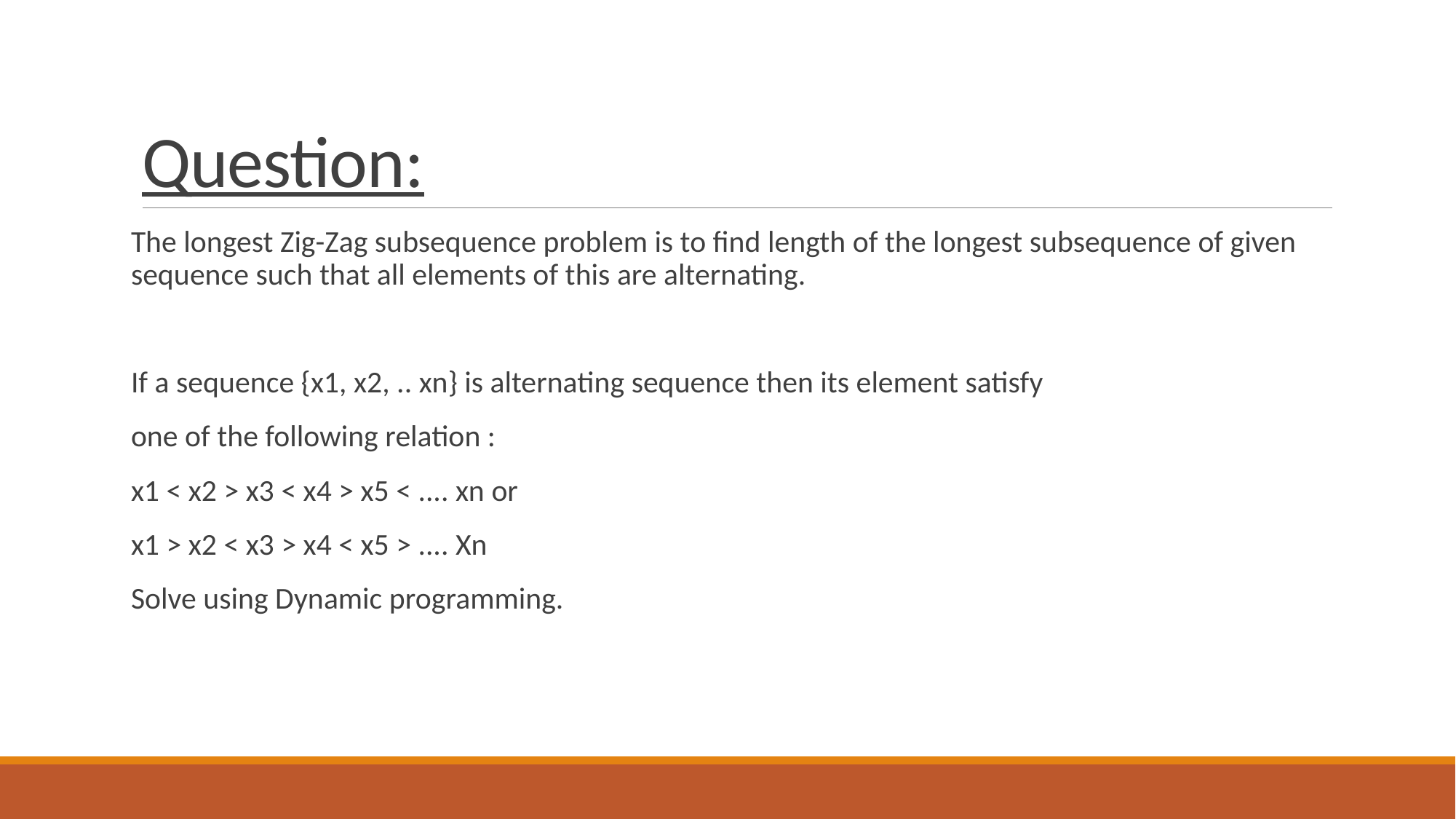

# Question:
The longest Zig-Zag subsequence problem is to find length of the longest subsequence of given sequence such that all elements of this are alternating.

If a sequence {x1, x2, .. xn} is alternating sequence then its element satisfy
one of the following relation :
x1 < x2 > x3 < x4 > x5 < .... xn or
x1 > x2 < x3 > x4 < x5 > .... Xn
Solve using Dynamic programming.